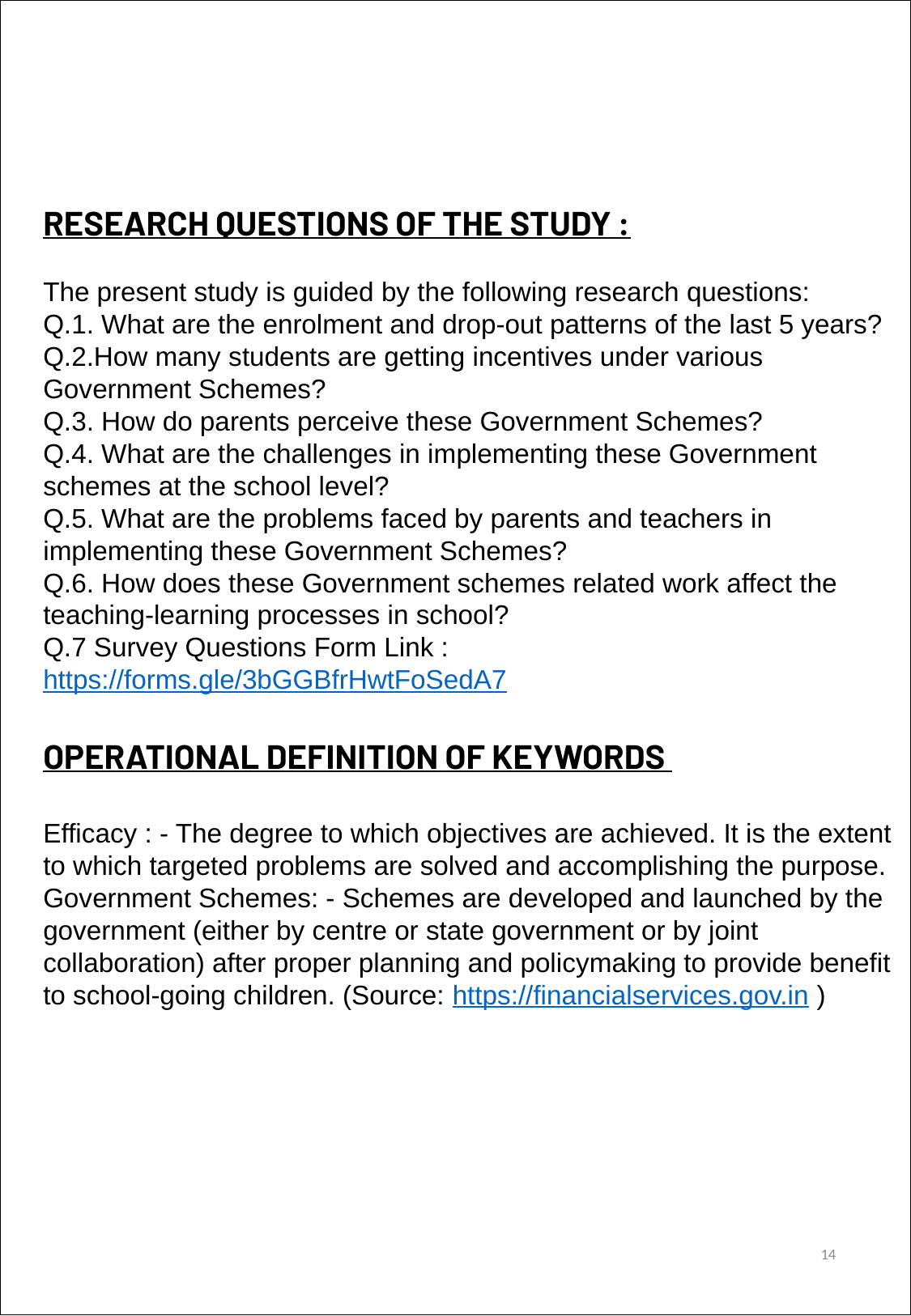

RESEARCH QUESTIONS OF THE STUDY :

The present study is guided by the following research questions:
Q.1. What are the enrolment and drop-out patterns of the last 5 years?
Q.2.How many students are getting incentives under various Government Schemes?
Q.3. How do parents perceive these Government Schemes?
Q.4. What are the challenges in implementing these Government schemes at the school level?
Q.5. What are the problems faced by parents and teachers in implementing these Government Schemes?
Q.6. How does these Government schemes related work affect the teaching-learning processes in school?
Q.7 Survey Questions Form Link : https://forms.gle/3bGGBfrHwtFoSedA7

OPERATIONAL DEFINITION OF KEYWORDS

Efficacy : - The degree to which objectives are achieved. It is the extent to which targeted problems are solved and accomplishing the purpose. Government Schemes: - Schemes are developed and launched by the government (either by centre or state government or by joint collaboration) after proper planning and policymaking to provide benefit to school-going children. (Source: https://financialservices.gov.in )

14